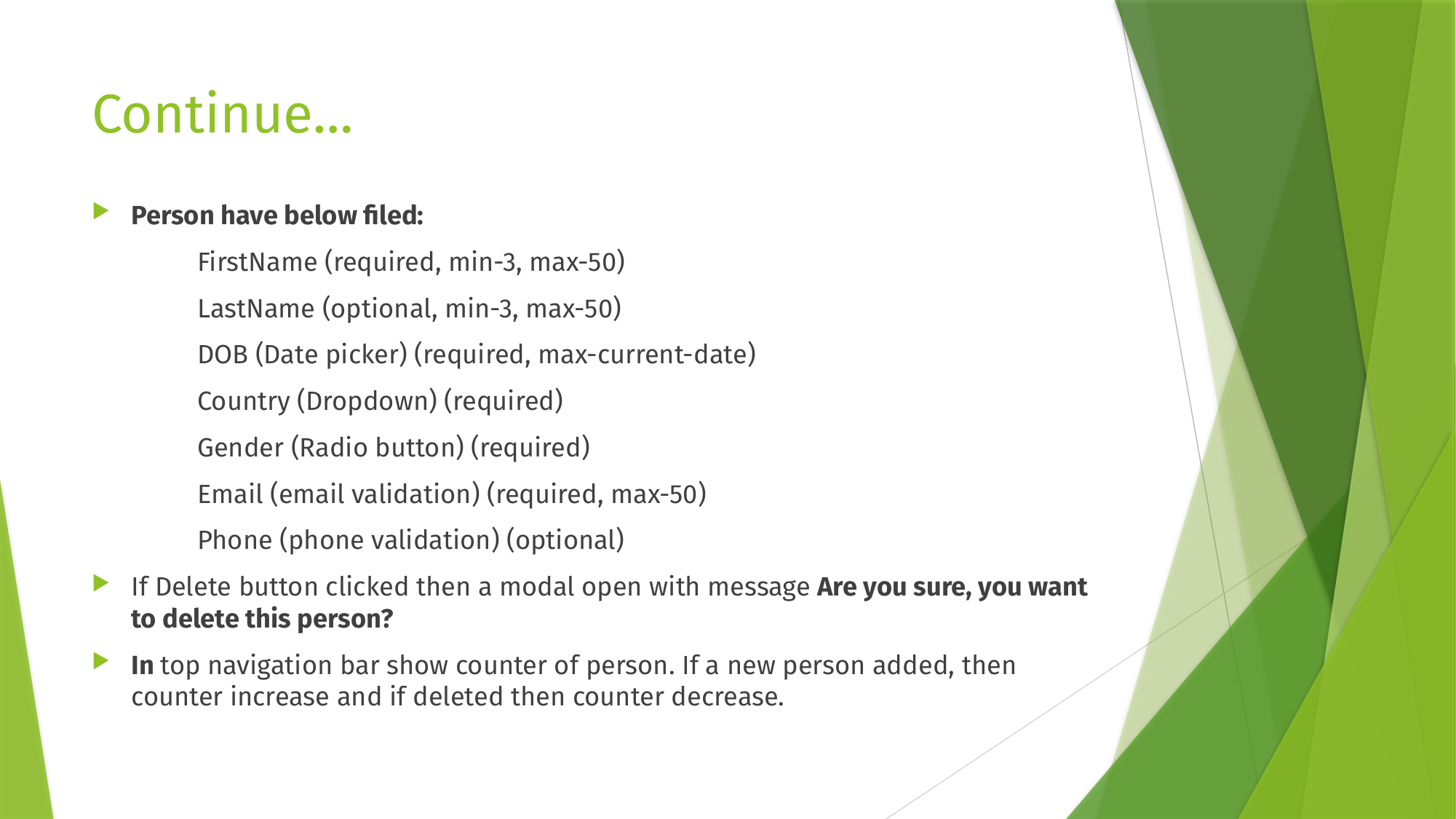

# Continue…
Person have below filed:
		FirstName (required, min-3, max-50)
		LastName (optional, min-3, max-50)
		DOB (Date picker) (required, max-current-date)
		Country (Dropdown) (required)
		Gender (Radio button) (required)
		Email (email validation) (required, max-50)
		Phone (phone validation) (optional)
If Delete button clicked then a modal open with message Are you sure, you want to delete this person?
In top navigation bar show counter of person. If a new person added, then counter increase and if deleted then counter decrease.